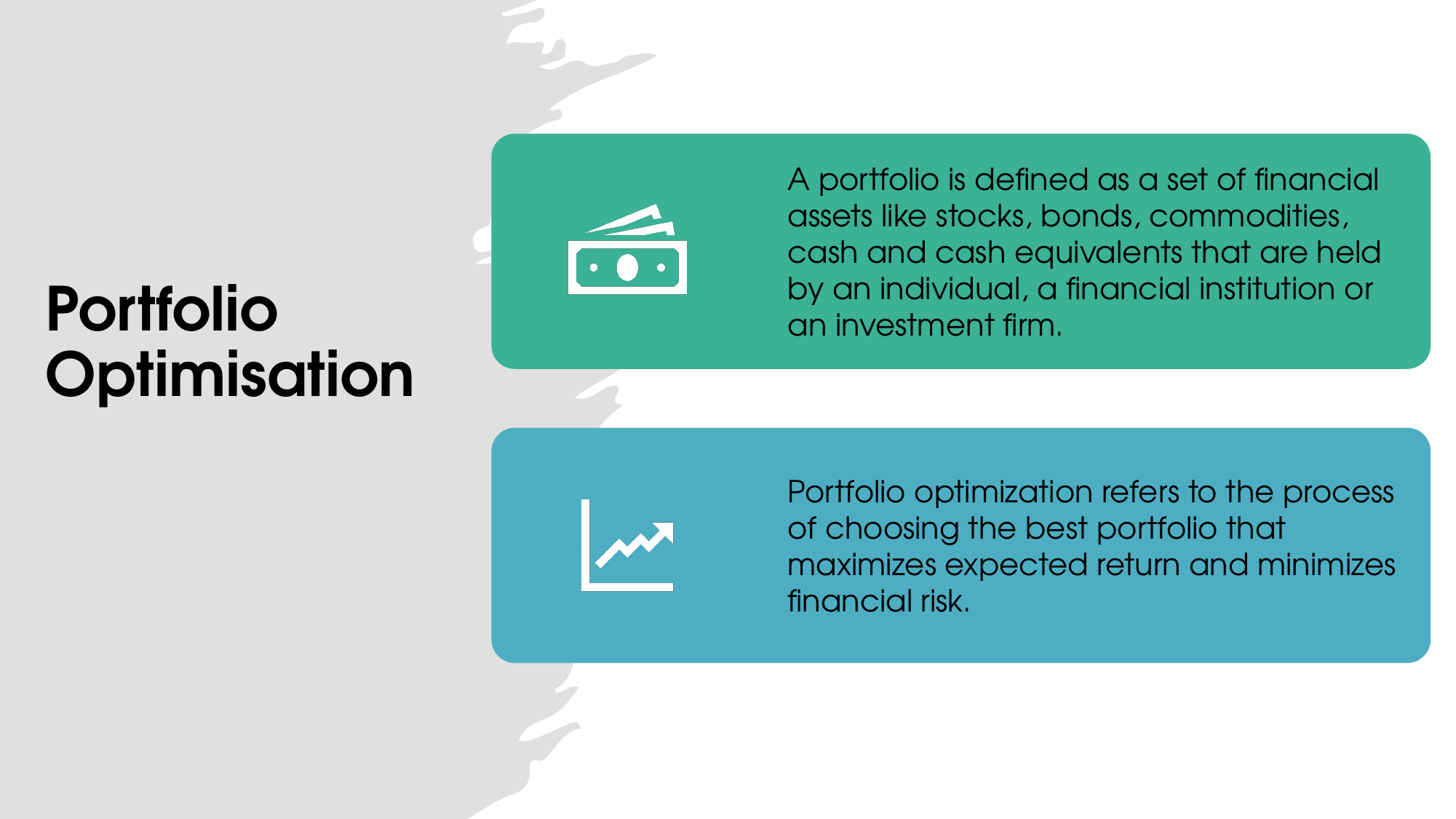

A portfolio is defined as a set of financial assets like stocks, bonds, commodities, cash and cash equivalents that are held by an individual, a financial institution or an investment firm.
Portfolio optimization refers to the process of choosing the best portfolio that maximizes expected return and minimizes financial risk.
# Portfolio Optimisation